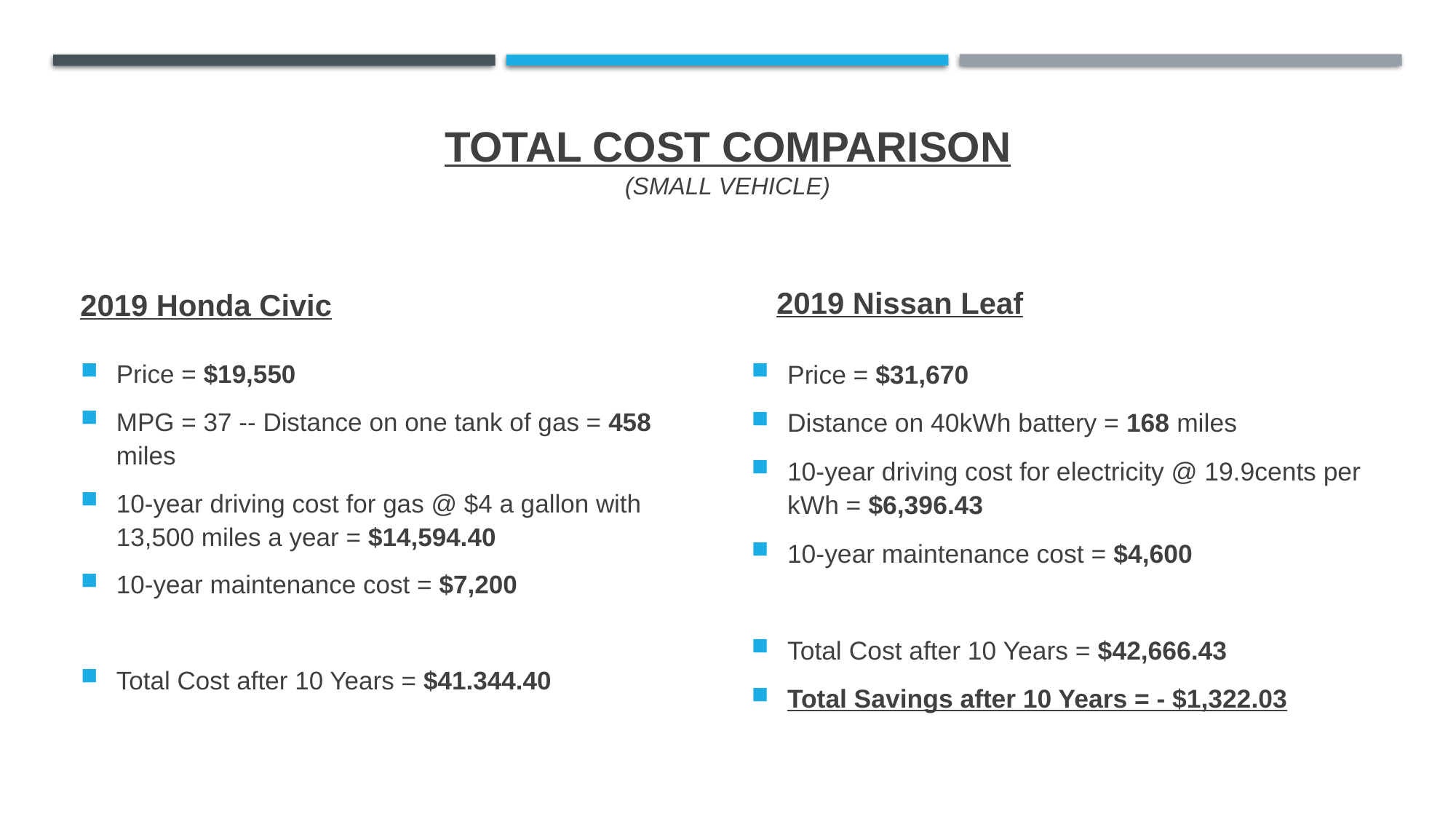

# Total cost comparison (Small Vehicle)
2019 Honda Civic
2019 Nissan Leaf
Price = $19,550
MPG = 37 -- Distance on one tank of gas = 458 miles
10-year driving cost for gas @ $4 a gallon with 13,500 miles a year = $14,594.40
10-year maintenance cost = $7,200

Total Cost after 10 Years = $41.344.40
Price = $31,670
Distance on 40kWh battery = 168 miles
10-year driving cost for electricity @ 19.9cents per kWh = $6,396.43
10-year maintenance cost = $4,600

Total Cost after 10 Years = $42,666.43
Total Savings after 10 Years = - $1,322.03